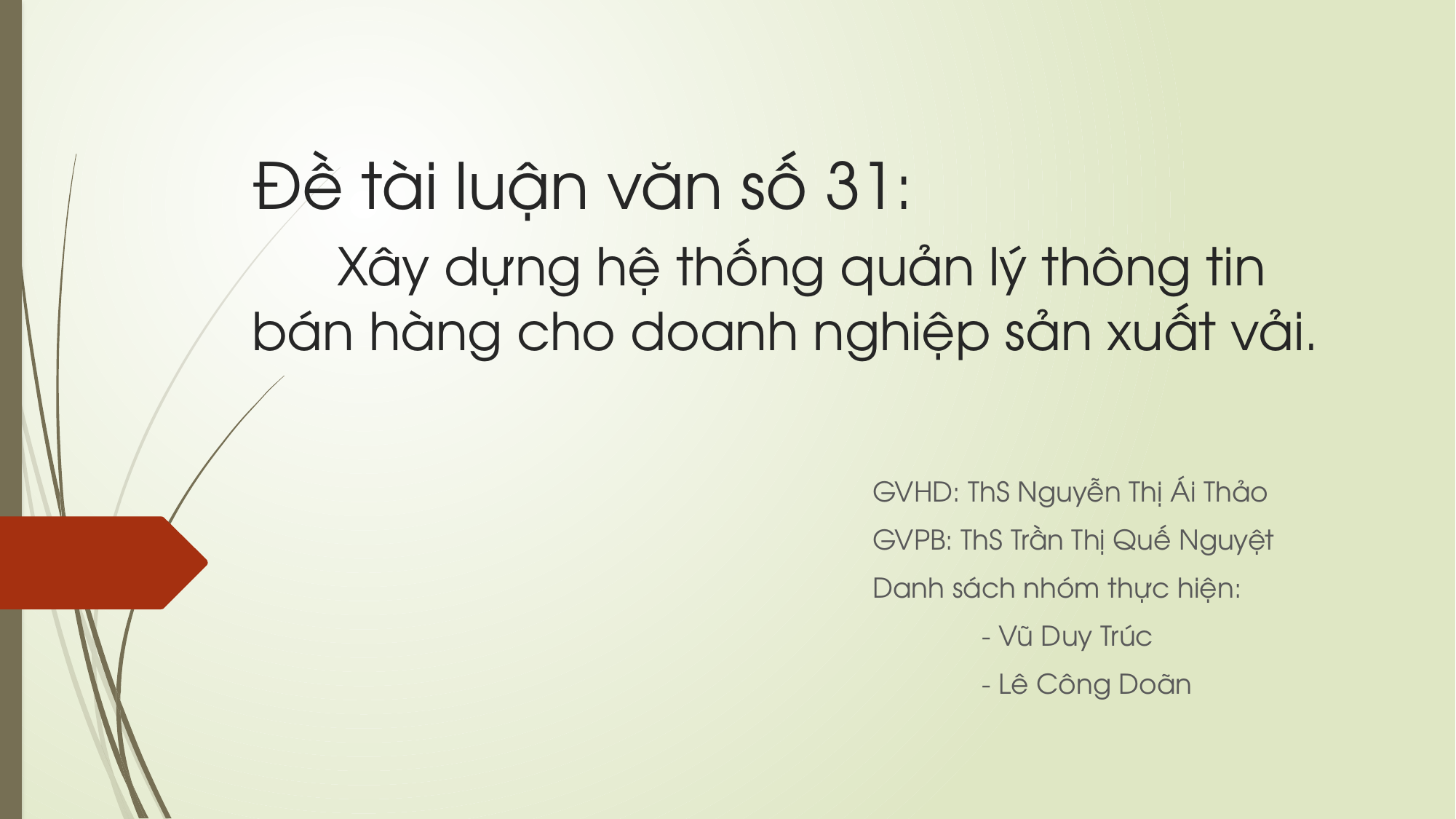

# Đề tài luận văn số 31: Xây dựng hệ thống quản lý thông tin bán hàng cho doanh nghiệp sản xuất vải.
GVHD: ThS Nguyễn Thị Ái Thảo
GVPB: ThS Trần Thị Quế Nguyệt
Danh sách nhóm thực hiện:
	- Vũ Duy Trúc
	- Lê Công Doãn